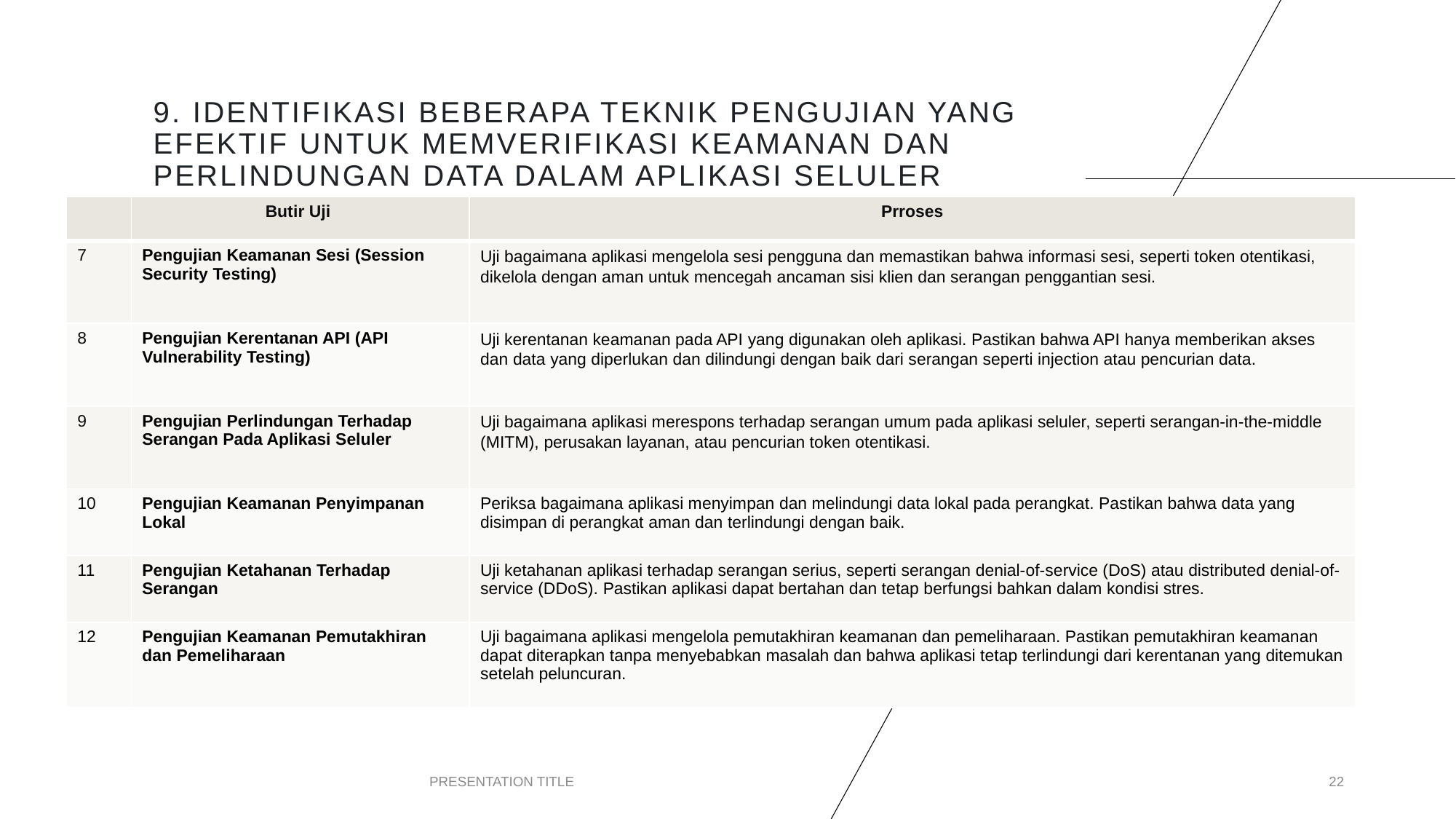

# 9. Identifikasi beberapa teknik pengujian yang efektif untuk memverifikasi keamanan dan perlindungan data dalam aplikasi seluler
|  | Butir Uji | Prroses |
| --- | --- | --- |
| 7 | Pengujian Keamanan Sesi (Session Security Testing) | Uji bagaimana aplikasi mengelola sesi pengguna dan memastikan bahwa informasi sesi, seperti token otentikasi, dikelola dengan aman untuk mencegah ancaman sisi klien dan serangan penggantian sesi. |
| 8 | Pengujian Kerentanan API (API Vulnerability Testing) | Uji kerentanan keamanan pada API yang digunakan oleh aplikasi. Pastikan bahwa API hanya memberikan akses dan data yang diperlukan dan dilindungi dengan baik dari serangan seperti injection atau pencurian data. |
| 9 | Pengujian Perlindungan Terhadap Serangan Pada Aplikasi Seluler | Uji bagaimana aplikasi merespons terhadap serangan umum pada aplikasi seluler, seperti serangan-in-the-middle (MITM), perusakan layanan, atau pencurian token otentikasi. |
| 10 | Pengujian Keamanan Penyimpanan Lokal | Periksa bagaimana aplikasi menyimpan dan melindungi data lokal pada perangkat. Pastikan bahwa data yang disimpan di perangkat aman dan terlindungi dengan baik. |
| 11 | Pengujian Ketahanan Terhadap Serangan | Uji ketahanan aplikasi terhadap serangan serius, seperti serangan denial-of-service (DoS) atau distributed denial-of-service (DDoS). Pastikan aplikasi dapat bertahan dan tetap berfungsi bahkan dalam kondisi stres. |
| 12 | Pengujian Keamanan Pemutakhiran dan Pemeliharaan | Uji bagaimana aplikasi mengelola pemutakhiran keamanan dan pemeliharaan. Pastikan pemutakhiran keamanan dapat diterapkan tanpa menyebabkan masalah dan bahwa aplikasi tetap terlindungi dari kerentanan yang ditemukan setelah peluncuran. |
PRESENTATION TITLE
22